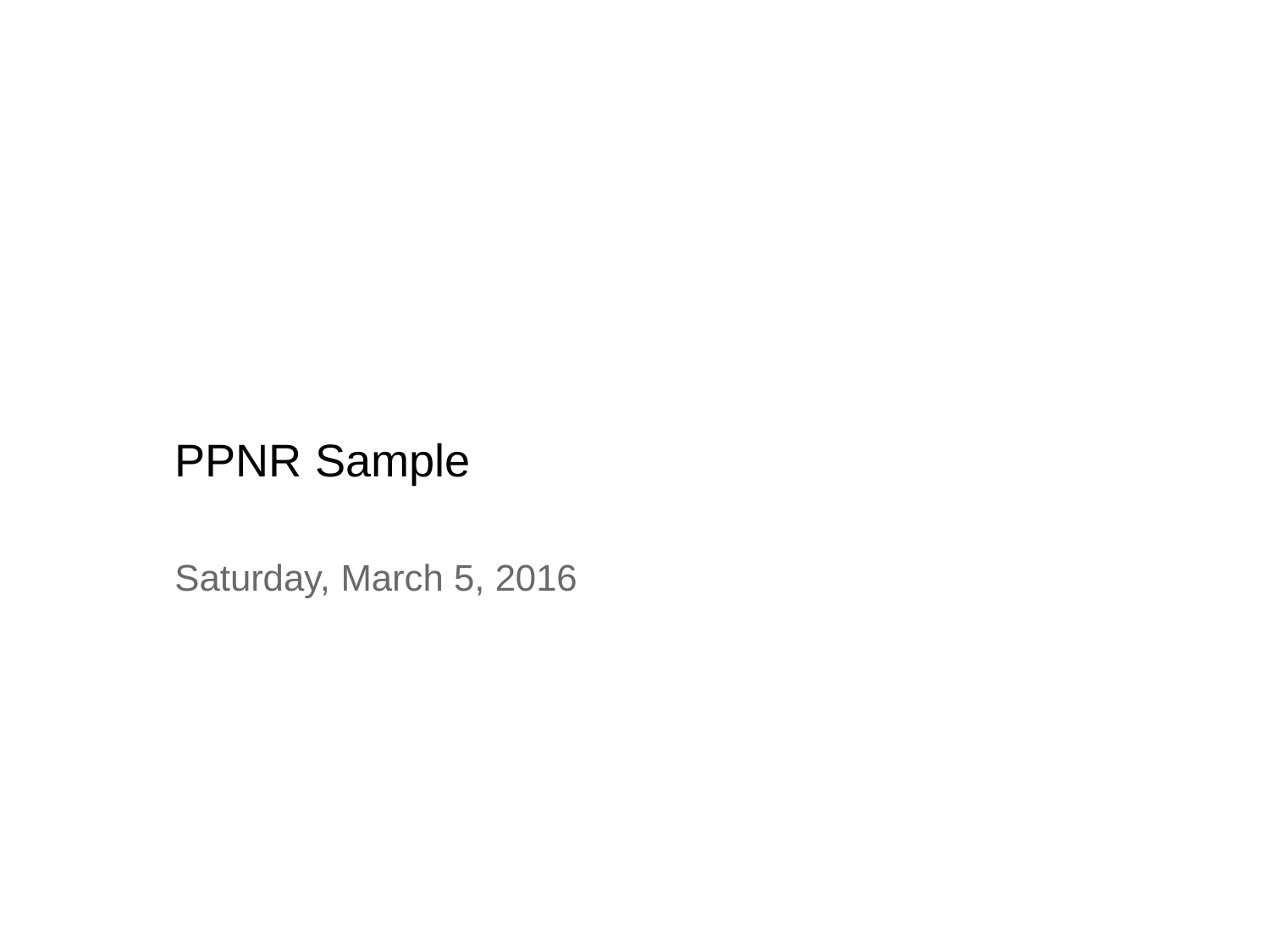

# PPNR Sample
Saturday, March 5, 2016